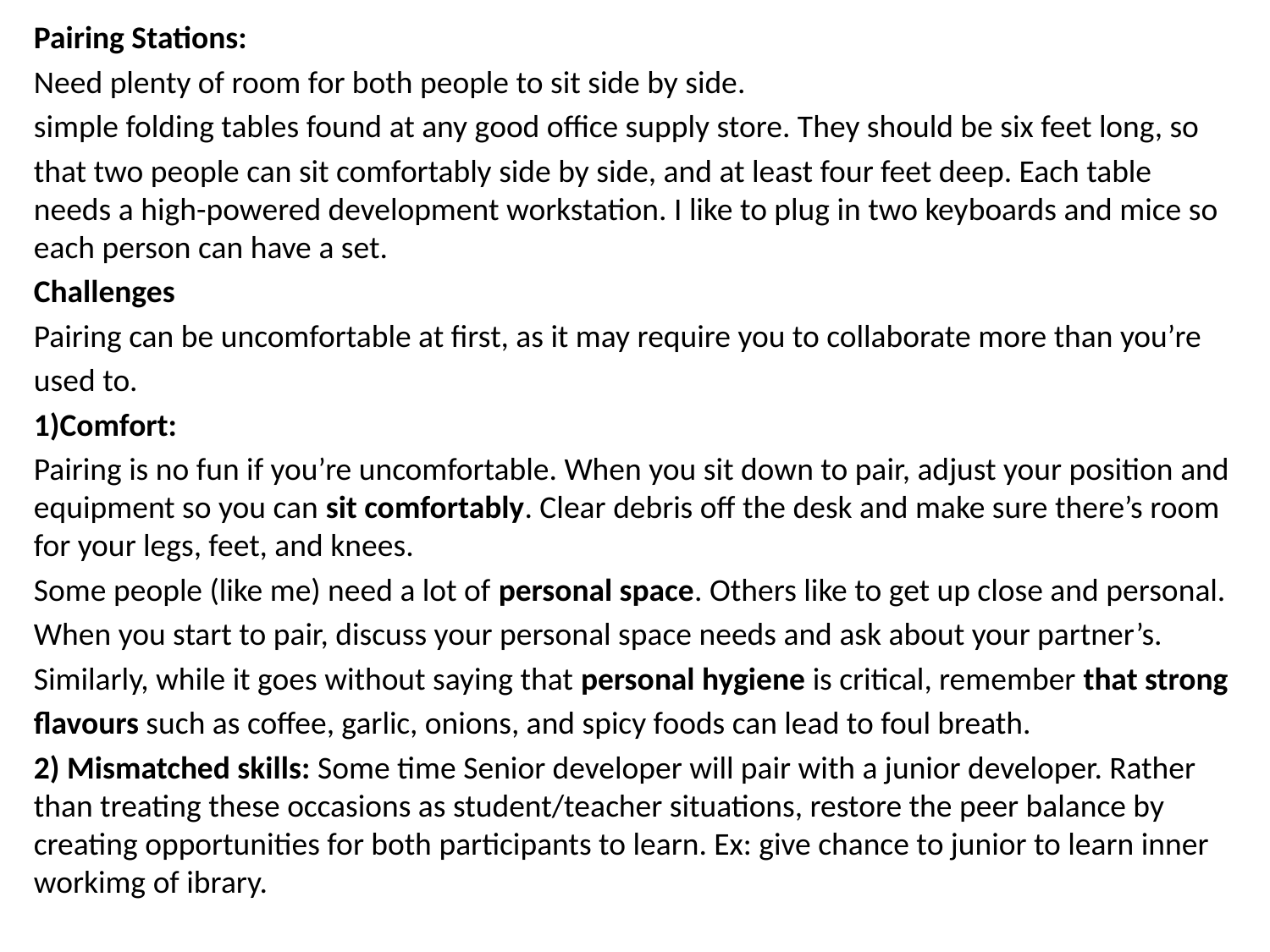

Pairing Stations:
Need plenty of room for both people to sit side by side.
simple folding tables found at any good office supply store. They should be six feet long, so
that two people can sit comfortably side by side, and at least four feet deep. Each table needs a high-powered development workstation. I like to plug in two keyboards and mice so each person can have a set.
Challenges
Pairing can be uncomfortable at first, as it may require you to collaborate more than you’re
used to.
1)Comfort:
Pairing is no fun if you’re uncomfortable. When you sit down to pair, adjust your position and equipment so you can sit comfortably. Clear debris off the desk and make sure there’s room for your legs, feet, and knees.
Some people (like me) need a lot of personal space. Others like to get up close and personal.
When you start to pair, discuss your personal space needs and ask about your partner’s.
Similarly, while it goes without saying that personal hygiene is critical, remember that strong
flavours such as coffee, garlic, onions, and spicy foods can lead to foul breath.
2) Mismatched skills: Some time Senior developer will pair with a junior developer. Rather than treating these occasions as student/teacher situations, restore the peer balance by creating opportunities for both participants to learn. Ex: give chance to junior to learn inner workimg of ibrary.